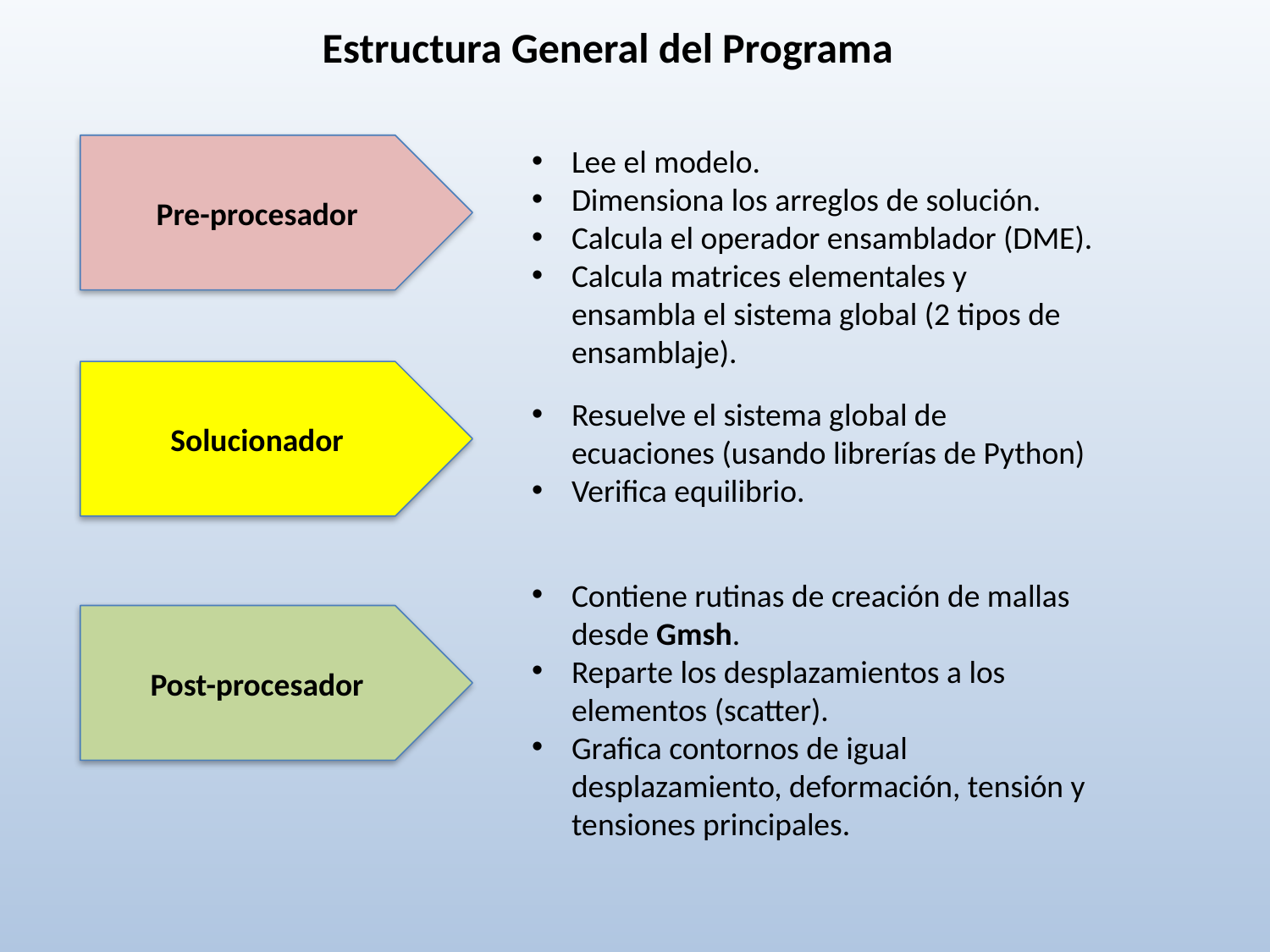

Estructura General del Programa
Pre-procesador
Lee el modelo.
Dimensiona los arreglos de solución.
Calcula el operador ensamblador (DME).
Calcula matrices elementales y ensambla el sistema global (2 tipos de ensamblaje).
Solucionador
Resuelve el sistema global de ecuaciones (usando librerías de Python)
Verifica equilibrio.
Contiene rutinas de creación de mallas desde Gmsh.
Reparte los desplazamientos a los elementos (scatter).
Grafica contornos de igual desplazamiento, deformación, tensión y tensiones principales.
Post-procesador